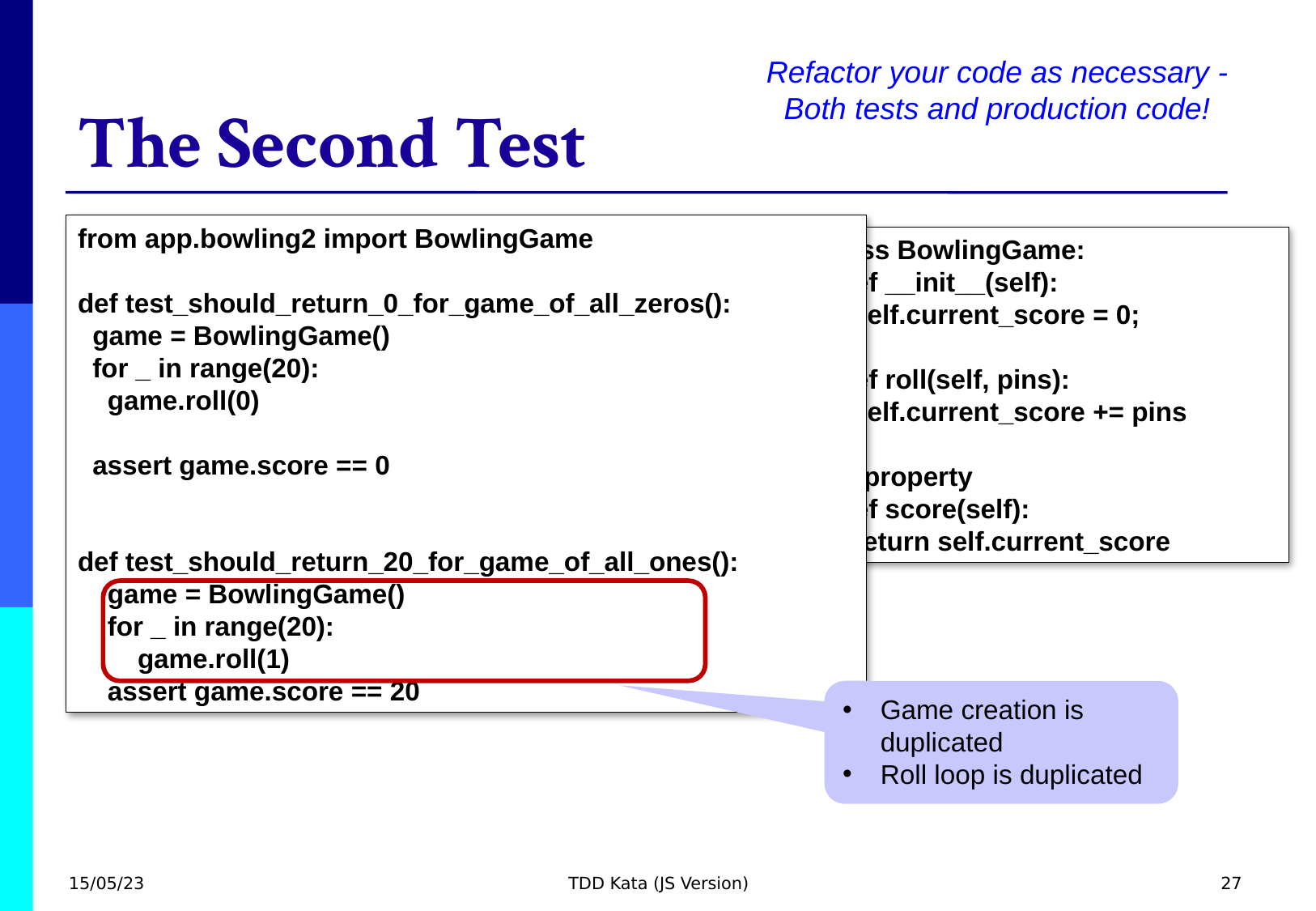

# The Second Test
Refactor your code as necessary -
Both tests and production code!
from app.bowling2 import BowlingGame

def test_should_return_0_for_game_of_all_zeros():
  game = BowlingGame()
  for _ in range(20):
    game.roll(0)

  assert game.score == 0

def test_should_return_20_for_game_of_all_ones():
    game = BowlingGame()
    for _ in range(20):
        game.roll(1)
    assert game.score == 20
class BowlingGame:
  def __init__(self):
    self.current_score = 0;

  def roll(self, pins):
    self.current_score += pins

  @property
  def score(self):
    return self.current_score

Game creation is duplicated
Roll loop is duplicated
15/05/23
TDD Kata (JS Version)
27